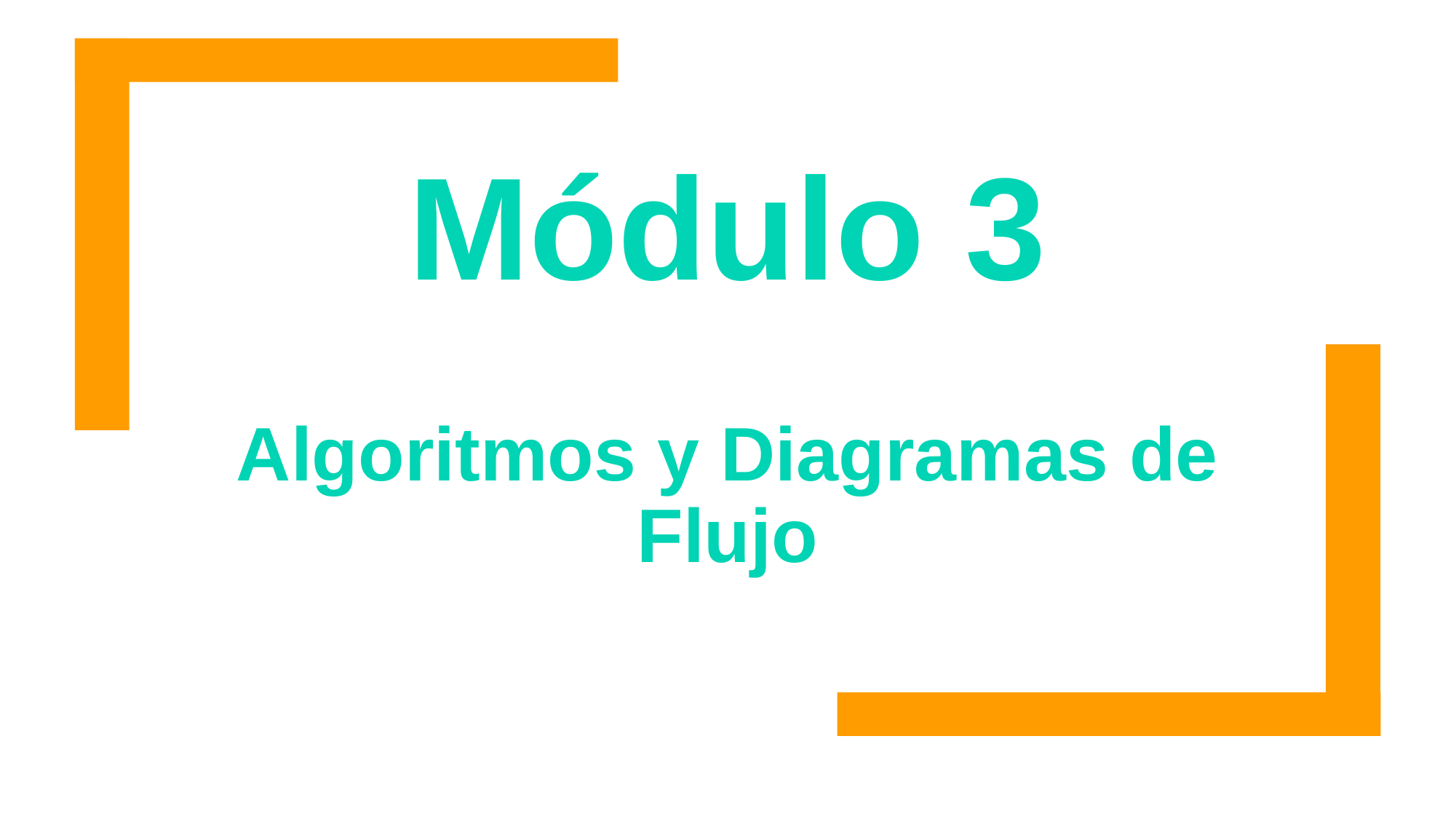

# Módulo 3
Algoritmos y Diagramas de Flujo